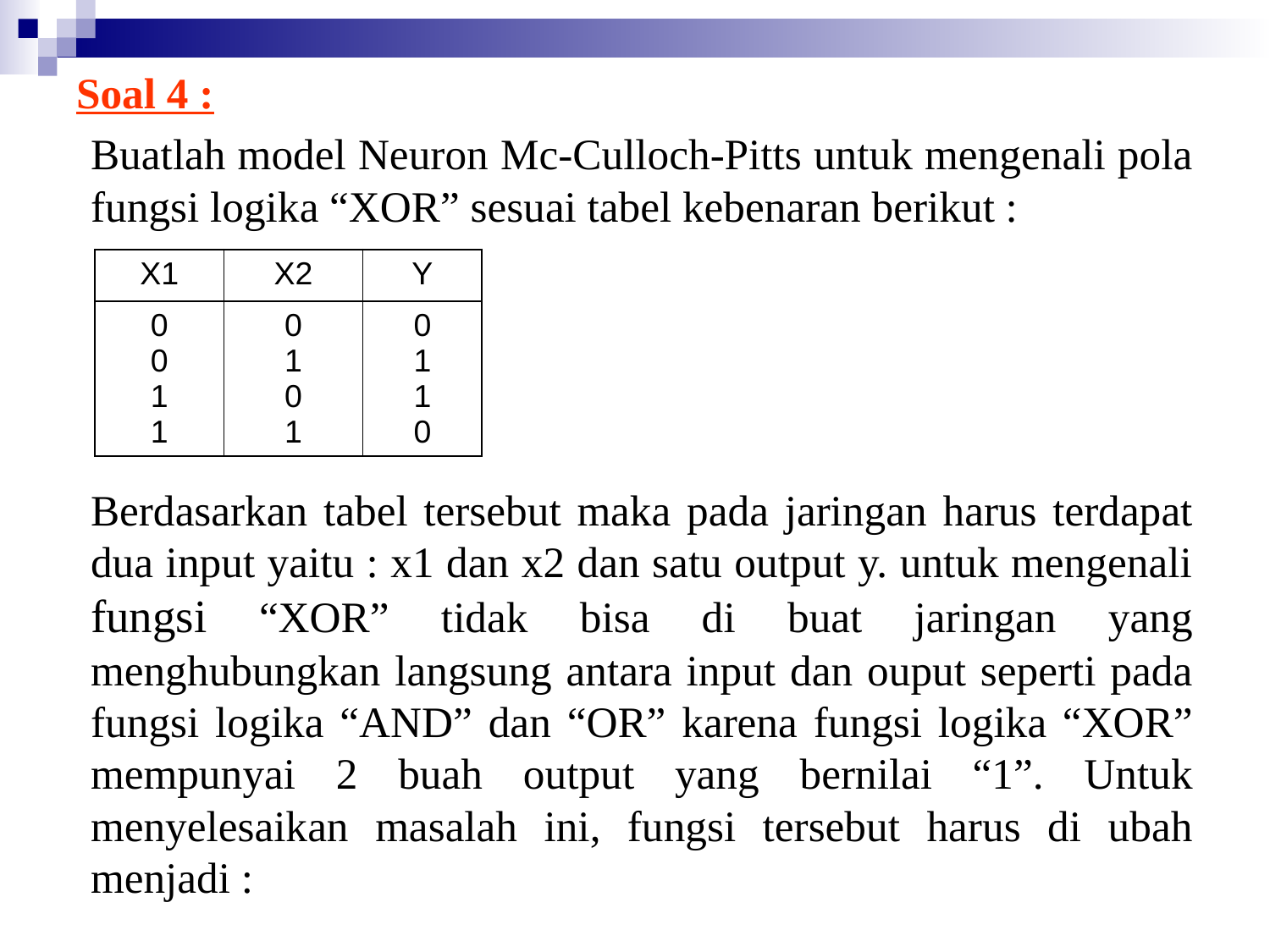

Soal 4 :
Buatlah model Neuron Mc-Culloch-Pitts untuk mengenali pola fungsi logika “XOR” sesuai tabel kebenaran berikut :

Berdasarkan tabel tersebut maka pada jaringan harus terdapat dua input yaitu : x1 dan x2 dan satu output y. untuk mengenali fungsi “XOR” tidak bisa di buat jaringan yang menghubungkan langsung antara input dan ouput seperti pada fungsi logika “AND” dan “OR” karena fungsi logika “XOR” mempunyai 2 buah output yang bernilai “1”. Untuk menyelesaikan masalah ini, fungsi tersebut harus di ubah menjadi :

| X1 | X2 | Y |
| --- | --- | --- |
| 0 0 1 1 | 0 1 0 1 | 0 1 1 0 |